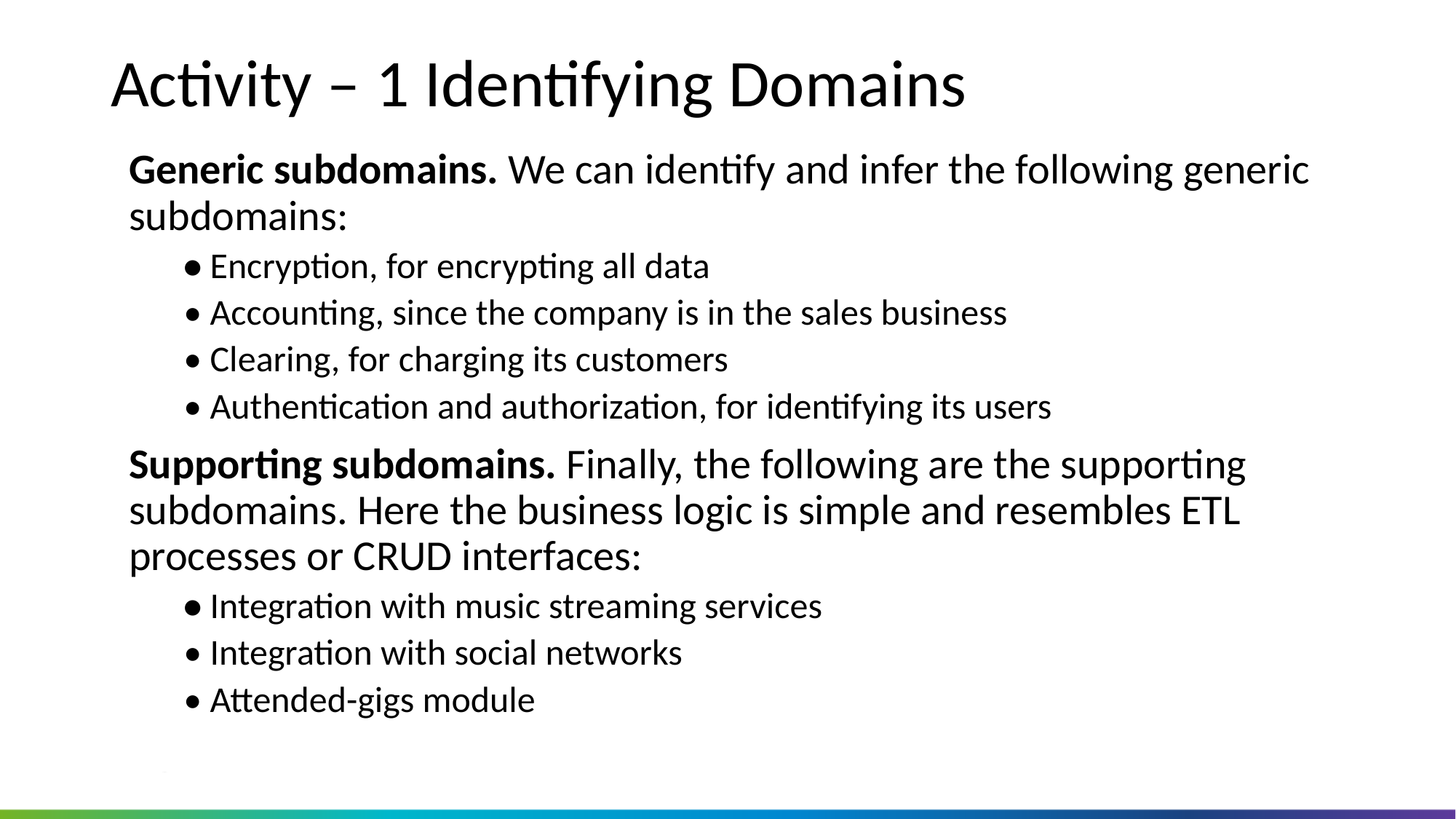

Activity – 1 Identifying Domains
Generic subdomains. We can identify and infer the following generic subdomains:
• Encryption, for encrypting all data
• Accounting, since the company is in the sales business
• Clearing, for charging its customers
• Authentication and authorization, for identifying its users
Supporting subdomains. Finally, the following are the supporting subdomains. Here the business logic is simple and resembles ETL processes or CRUD interfaces:
• Integration with music streaming services
• Integration with social networks
• Attended-gigs module